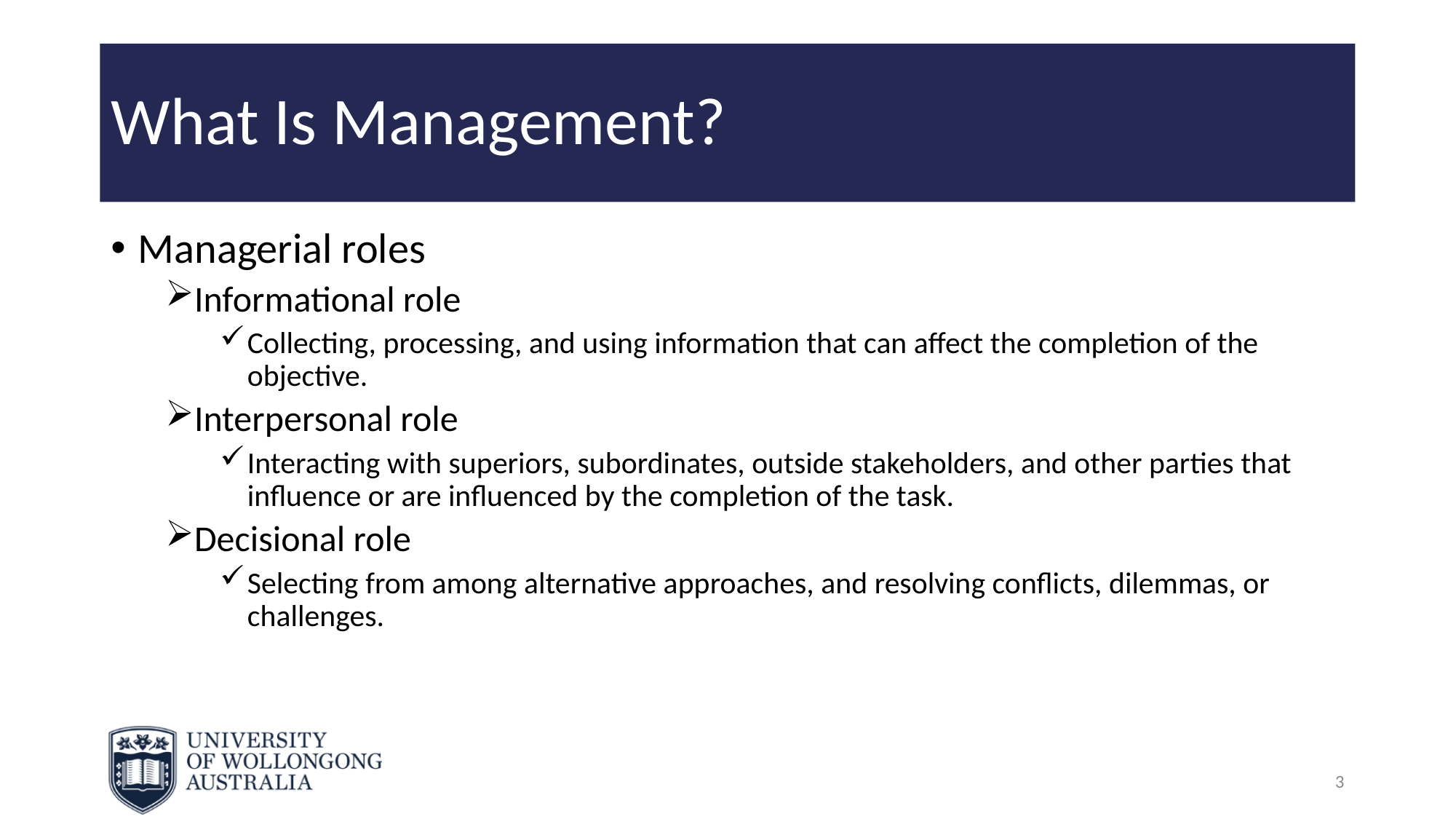

# What Is Management?
Managerial roles
Informational role
Collecting, processing, and using information that can affect the completion of the objective.
Interpersonal role
Interacting with superiors, subordinates, outside stakeholders, and other parties that influence or are influenced by the completion of the task.
Decisional role
Selecting from among alternative approaches, and resolving conflicts, dilemmas, or challenges.
3